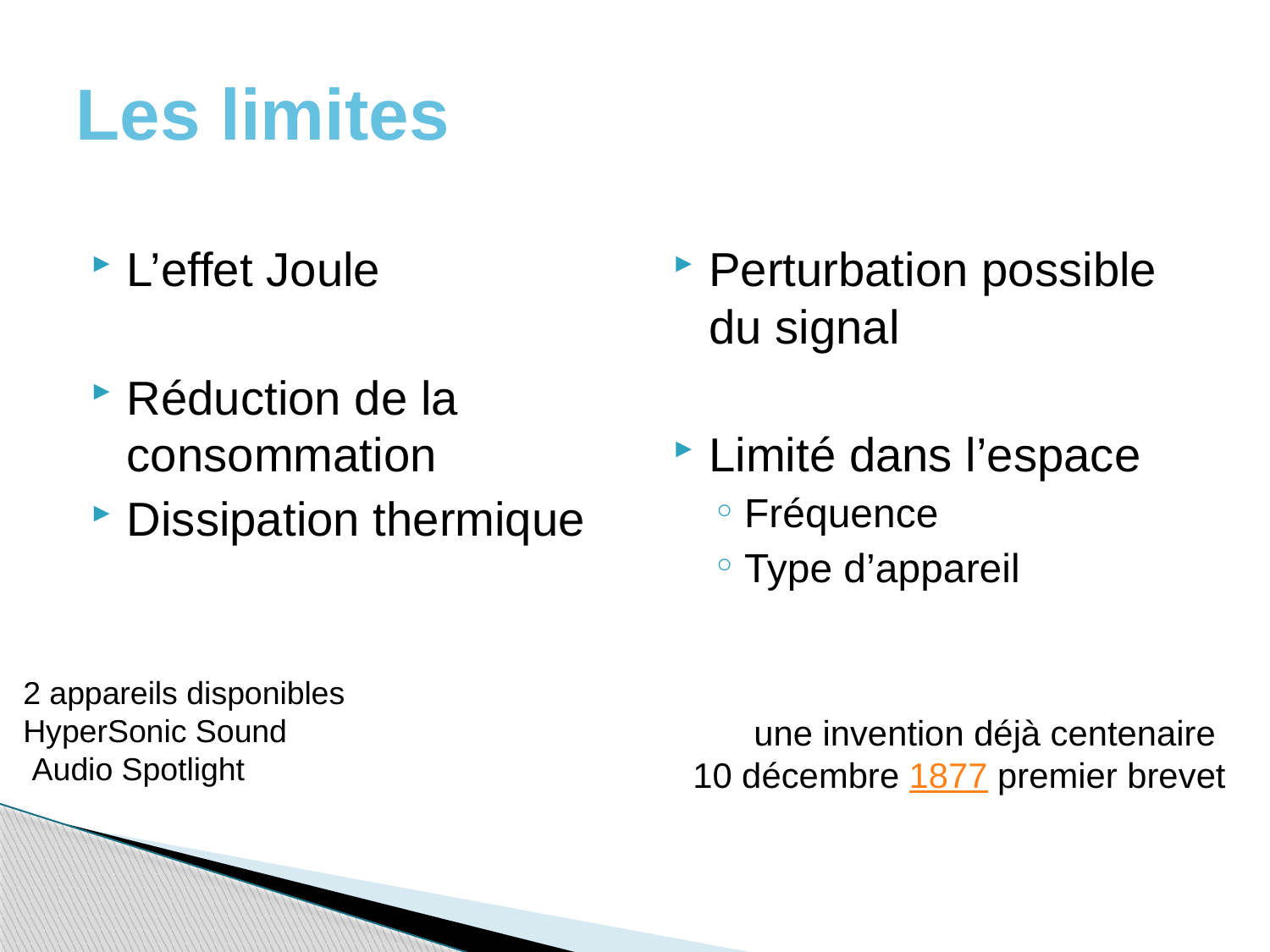

# Les limites
L’effet Joule

Réduction de la consommation
Dissipation thermique

Perturbation possible du signal

Limité dans l’espace
Fréquence
Type d’appareil
2 appareils disponibles
HyperSonic Sound
 Audio Spotlight

une invention déjà centenaire
	10 décembre 1877 premier brevet